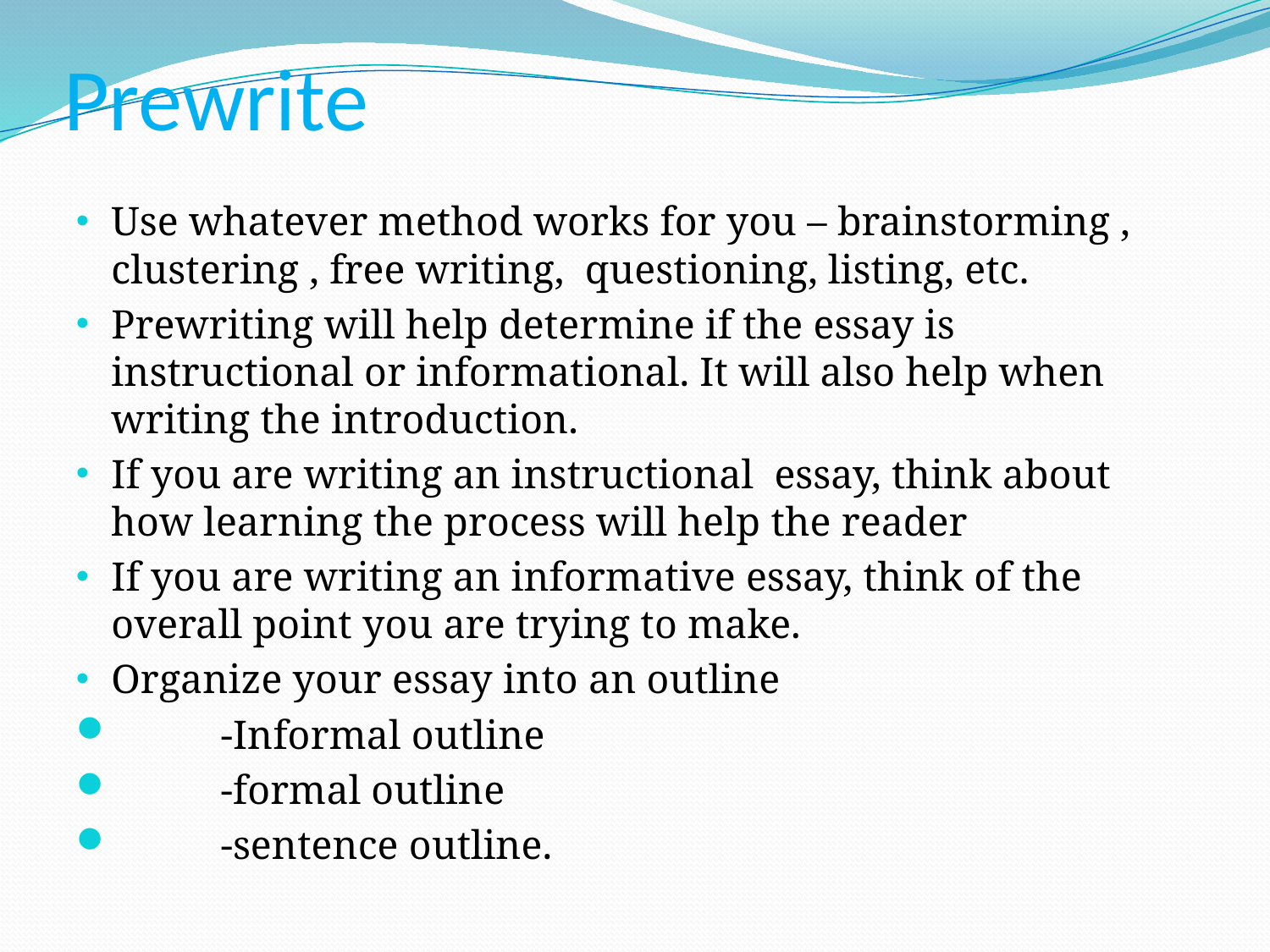

# Prewrite
Use whatever method works for you – brainstorming , clustering , free writing,  questioning, listing, etc.
Prewriting will help determine if the essay is instructional or informational. It will also help when writing the introduction.
If you are writing an instructional  essay, think about how learning the process will help the reader
If you are writing an informative essay, think of the overall point you are trying to make.
Organize your essay into an outline
	-Informal outline
	-formal outline
	-sentence outline.